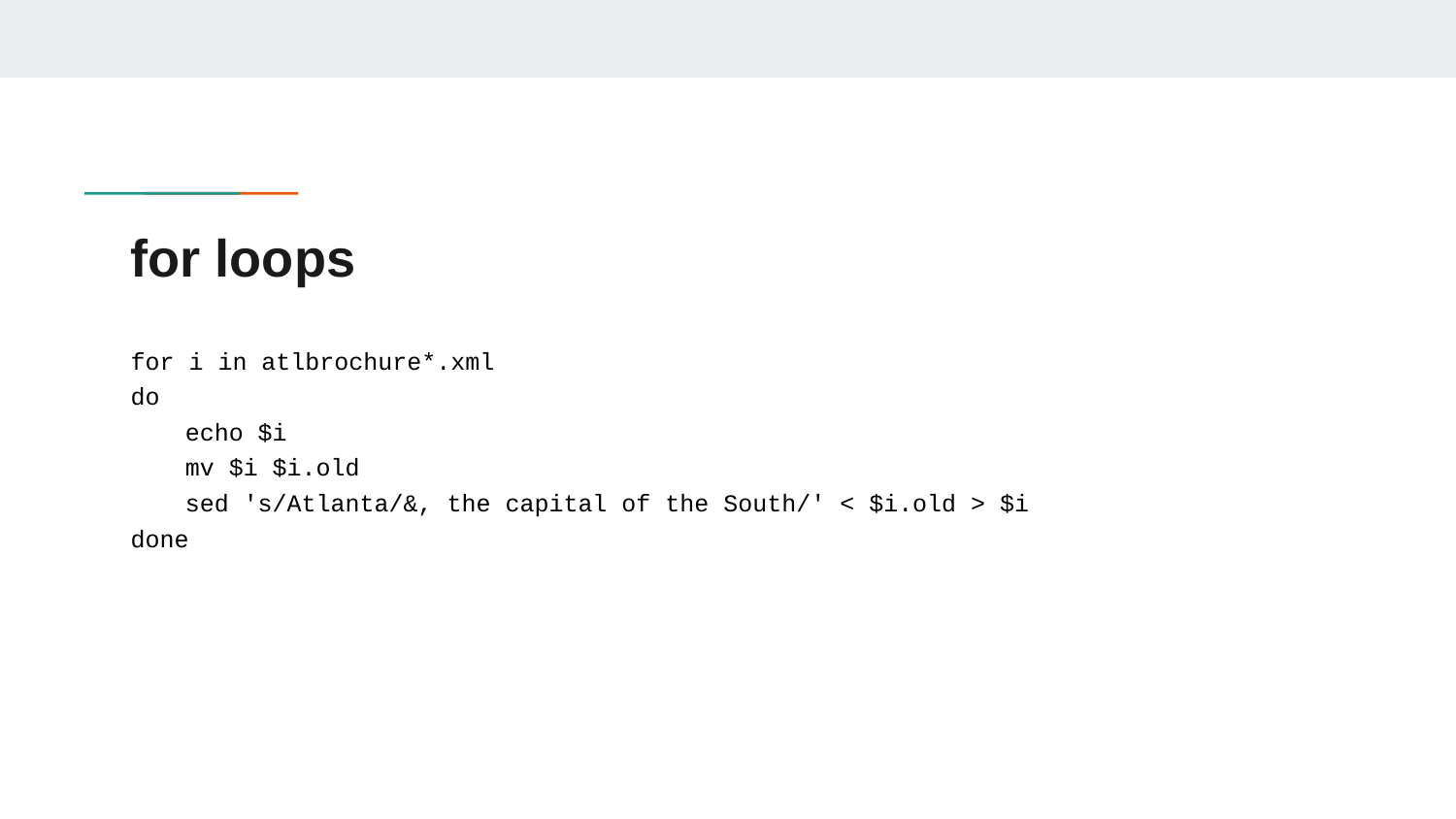

# for loops
for i in atlbrochure*.xml
do
	echo $i
	mv $i $i.old
	sed 's/Atlanta/&, the capital of the South/' < $i.old > $i
done